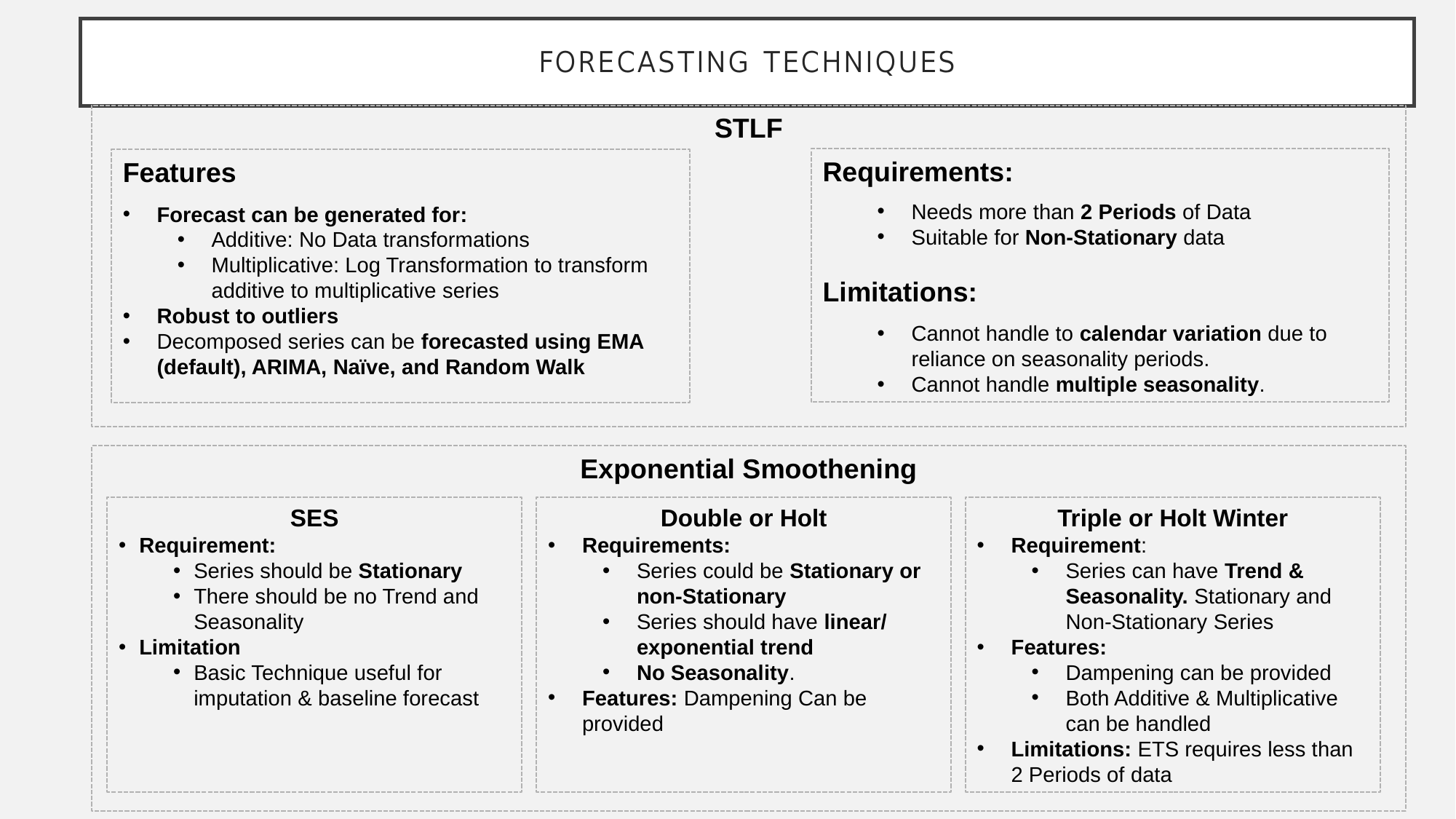

# Forecasting Techniques
STLF

Requirements:

Needs more than 2 Periods of Data
Suitable for Non-Stationary data

Limitations:

Cannot handle to calendar variation due to reliance on seasonality periods.
Cannot handle multiple seasonality.

Features

Forecast can be generated for:
Additive: No Data transformations
Multiplicative: Log Transformation to transform additive to multiplicative series
Robust to outliers
Decomposed series can be forecasted using EMA (default), ARIMA, Naïve, and Random Walk

Exponential Smoothening
SES
Requirement:
Series should be Stationary
There should be no Trend and Seasonality
Limitation
Basic Technique useful for imputation & baseline forecast
Double or Holt
Requirements:
Series could be Stationary or non-Stationary
Series should have linear/ exponential trend
No Seasonality.
Features: Dampening Can be provided
Triple or Holt Winter
Requirement:
Series can have Trend & Seasonality. Stationary and Non-Stationary Series
Features:
Dampening can be provided
Both Additive & Multiplicative can be handled
Limitations: ETS requires less than 2 Periods of data